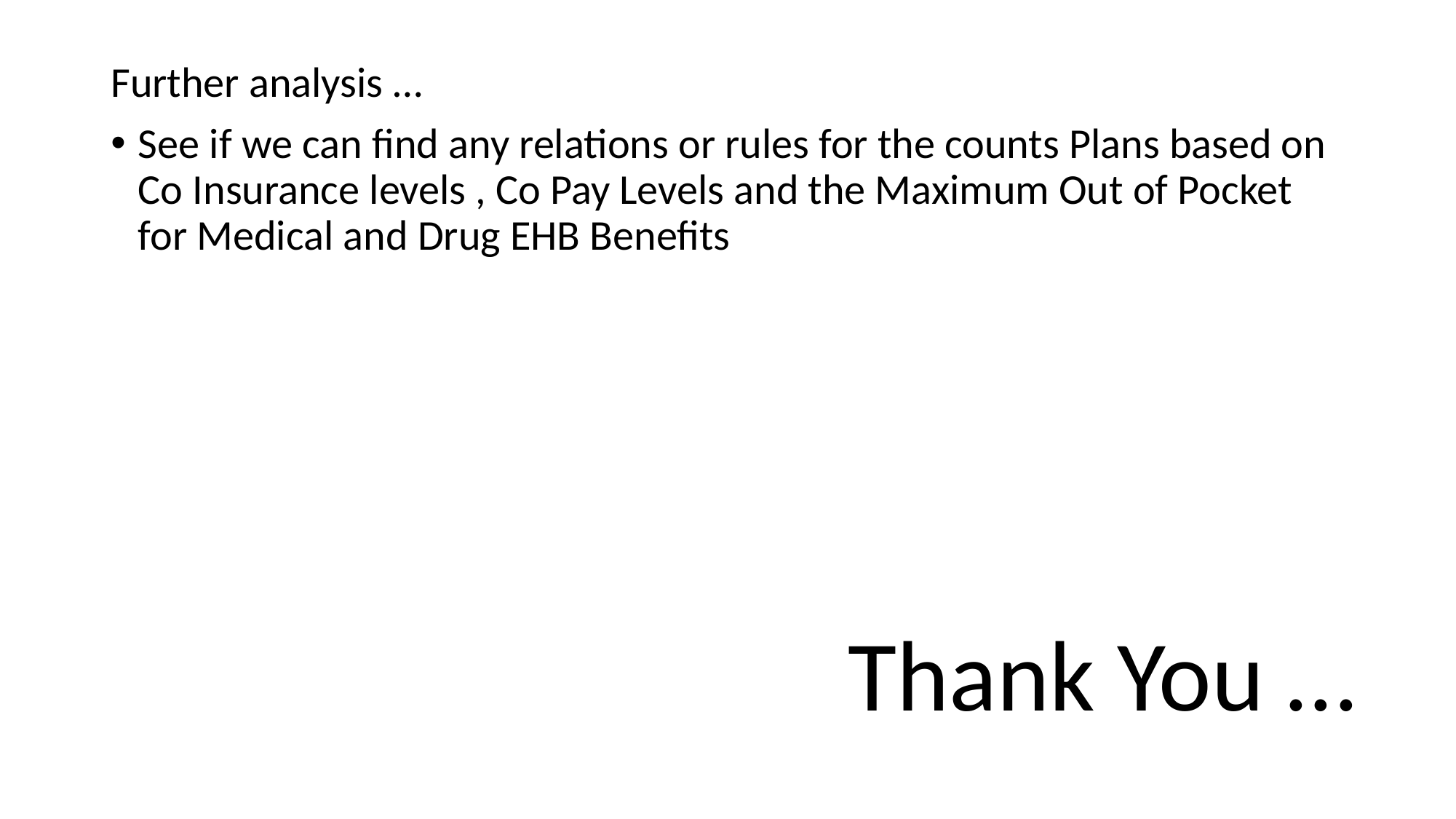

Further analysis …
See if we can find any relations or rules for the counts Plans based on Co Insurance levels , Co Pay Levels and the Maximum Out of Pocket for Medical and Drug EHB Benefits

Thank You …